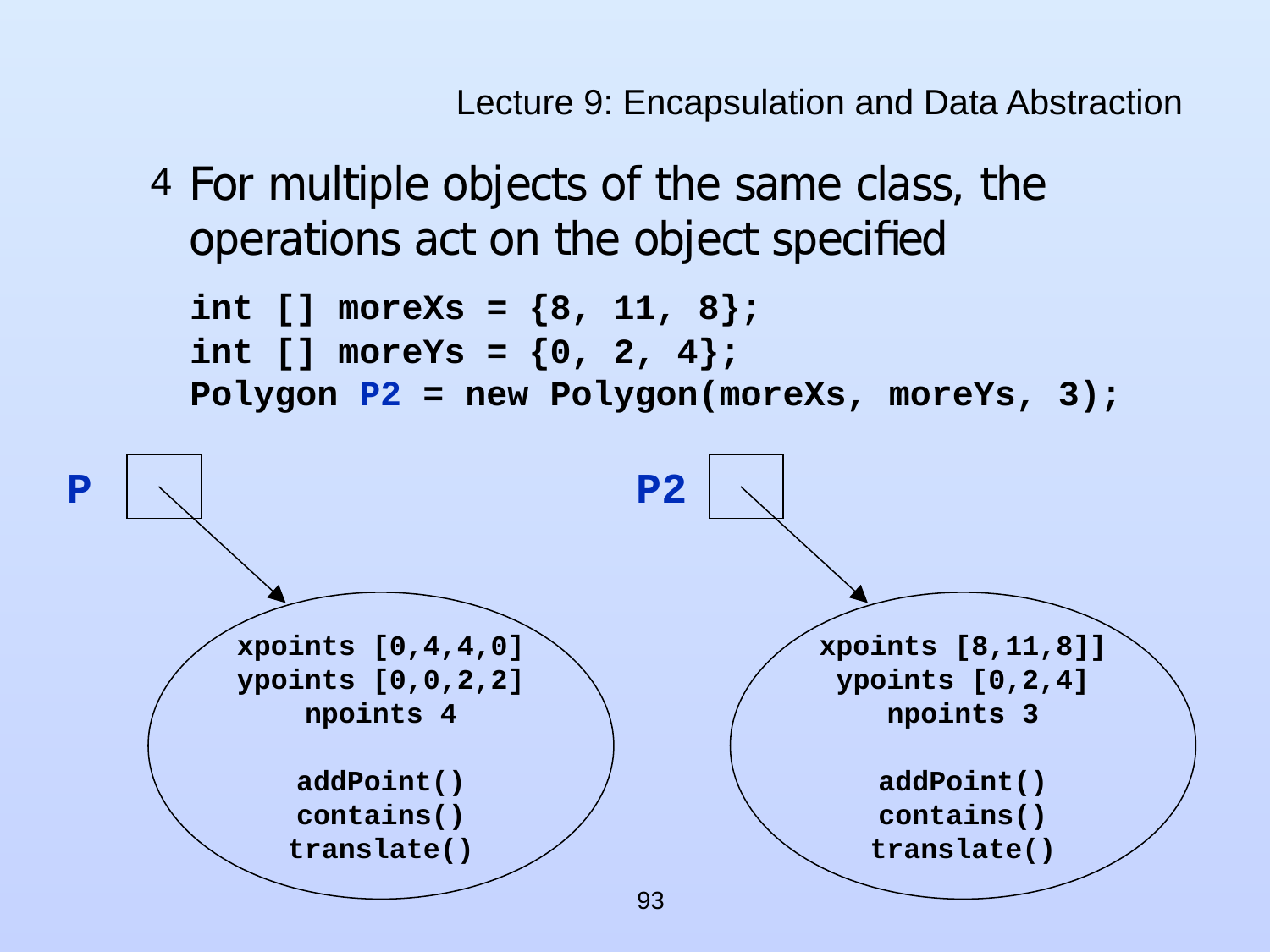

# Lecture 9: Encapsulation and Data Abstraction
For multiple objects of the same class, the operations act on the object specified
	int [] moreXs = {8, 11, 8};
int [] moreYs = {0, 2, 4};
Polygon P2 = new Polygon(moreXs, moreYs, 3);
P

P2

xpoints [0,4,4,0]
ypoints [0,0,2,2]
npoints 4

addPoint()
contains()
translate()
xpoints [8,11,8]]
ypoints [0,2,4]
npoints 3

addPoint()
contains()
translate()
93